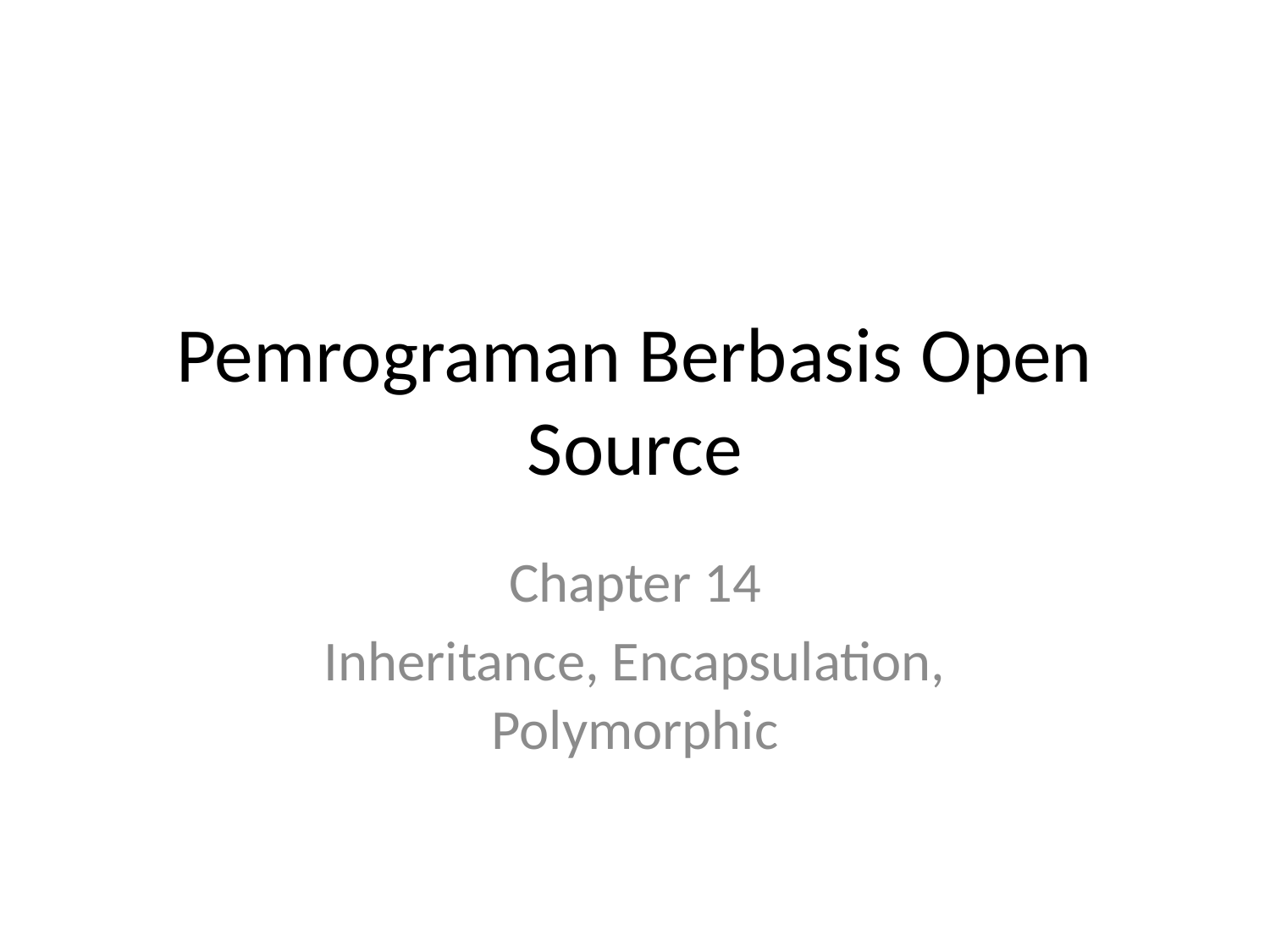

# Pemrograman Berbasis Open Source
Chapter 14
Inheritance, Encapsulation, Polymorphic